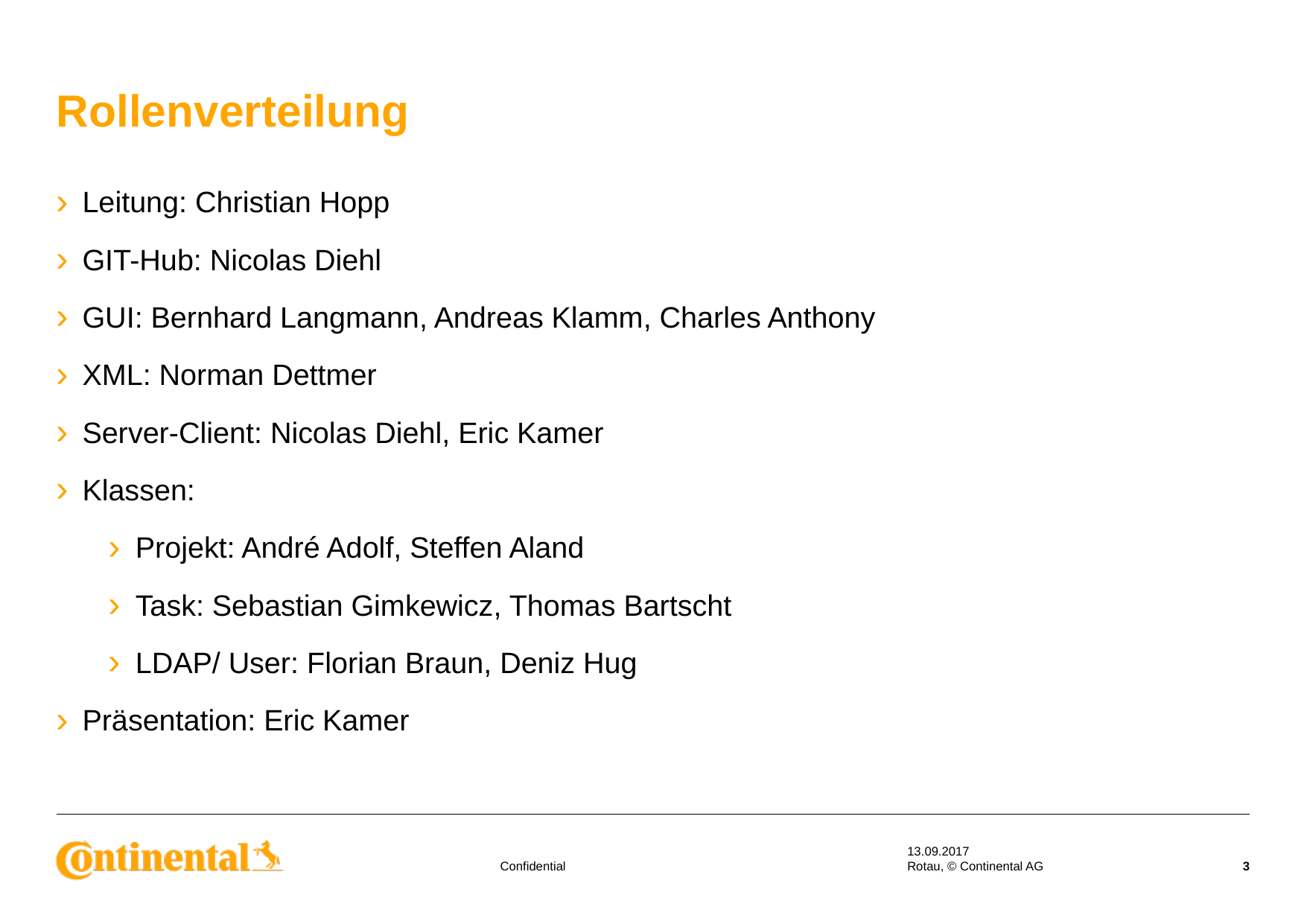

# Rollenverteilung
Leitung: Christian Hopp
GIT-Hub: Nicolas Diehl
GUI: Bernhard Langmann, Andreas Klamm, Charles Anthony
XML: Norman Dettmer
Server-Client: Nicolas Diehl, Eric Kamer
Klassen:
Projekt: André Adolf, Steffen Aland
Task: Sebastian Gimkewicz, Thomas Bartscht
LDAP/ User: Florian Braun, Deniz Hug
Präsentation: Eric Kamer

13.09.2017
Rotau, © Continental AG
3